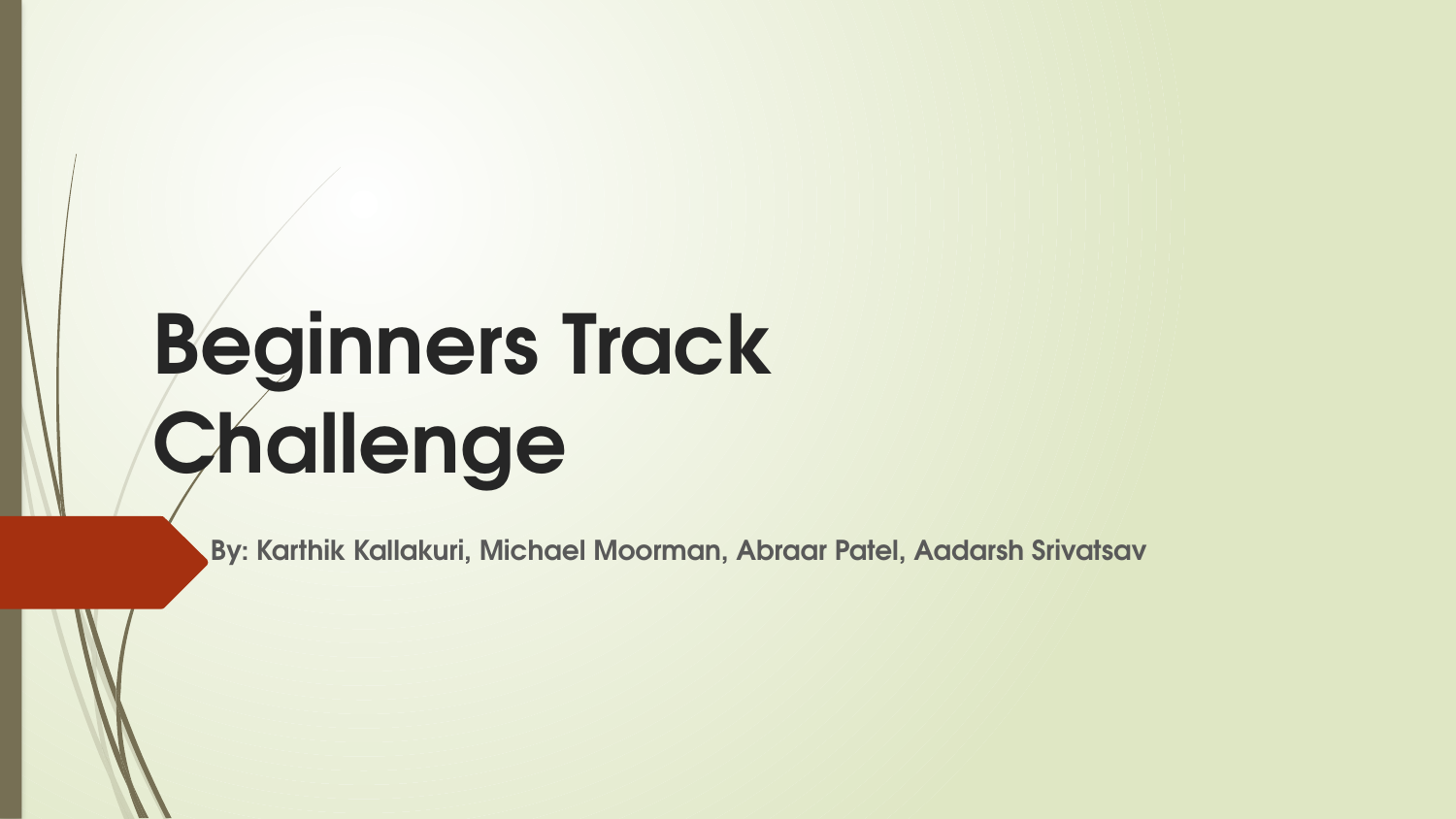

# Beginners Track Challenge
By: Karthik Kallakuri, Michael Moorman, Abraar Patel, Aadarsh Srivatsav